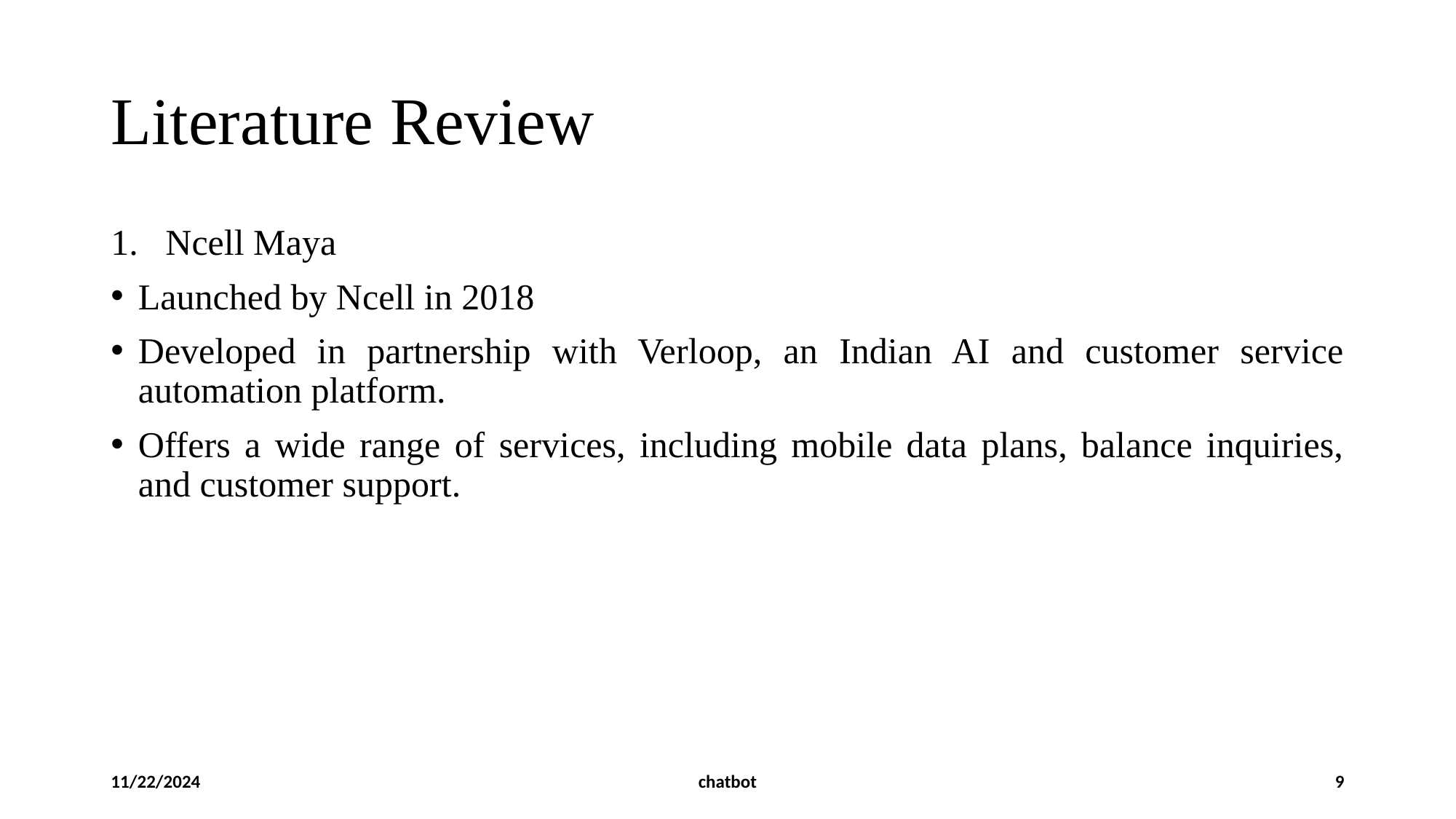

# Literature Review
Ncell Maya
Launched by Ncell in 2018
Developed in partnership with Verloop, an Indian AI and customer service automation platform.
Offers a wide range of services, including mobile data plans, balance inquiries, and customer support.

11/22/2024
chatbot
9